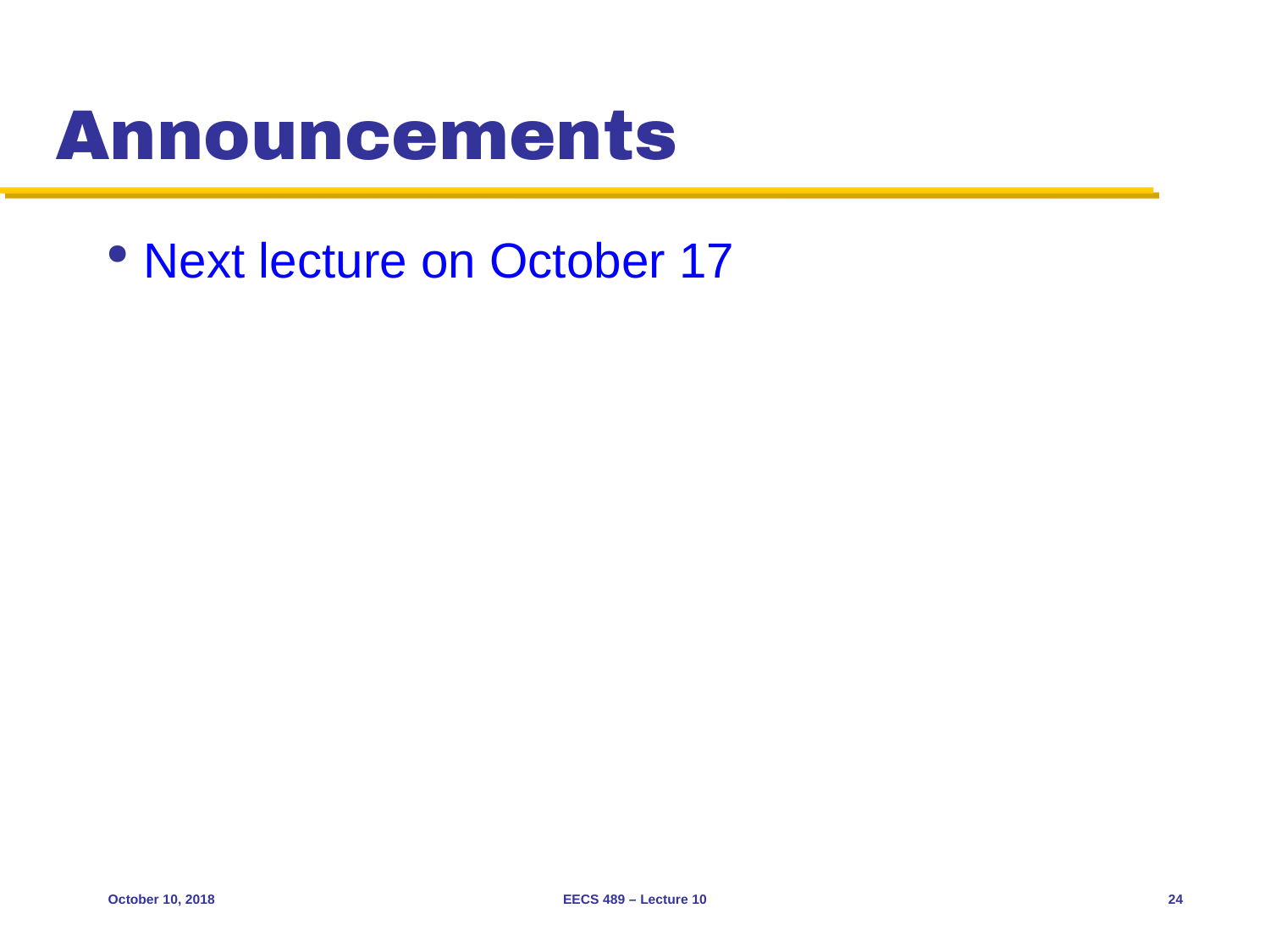

# Announcements
Next lecture on October 17
October 10, 2018
EECS 489 – Lecture 10
24